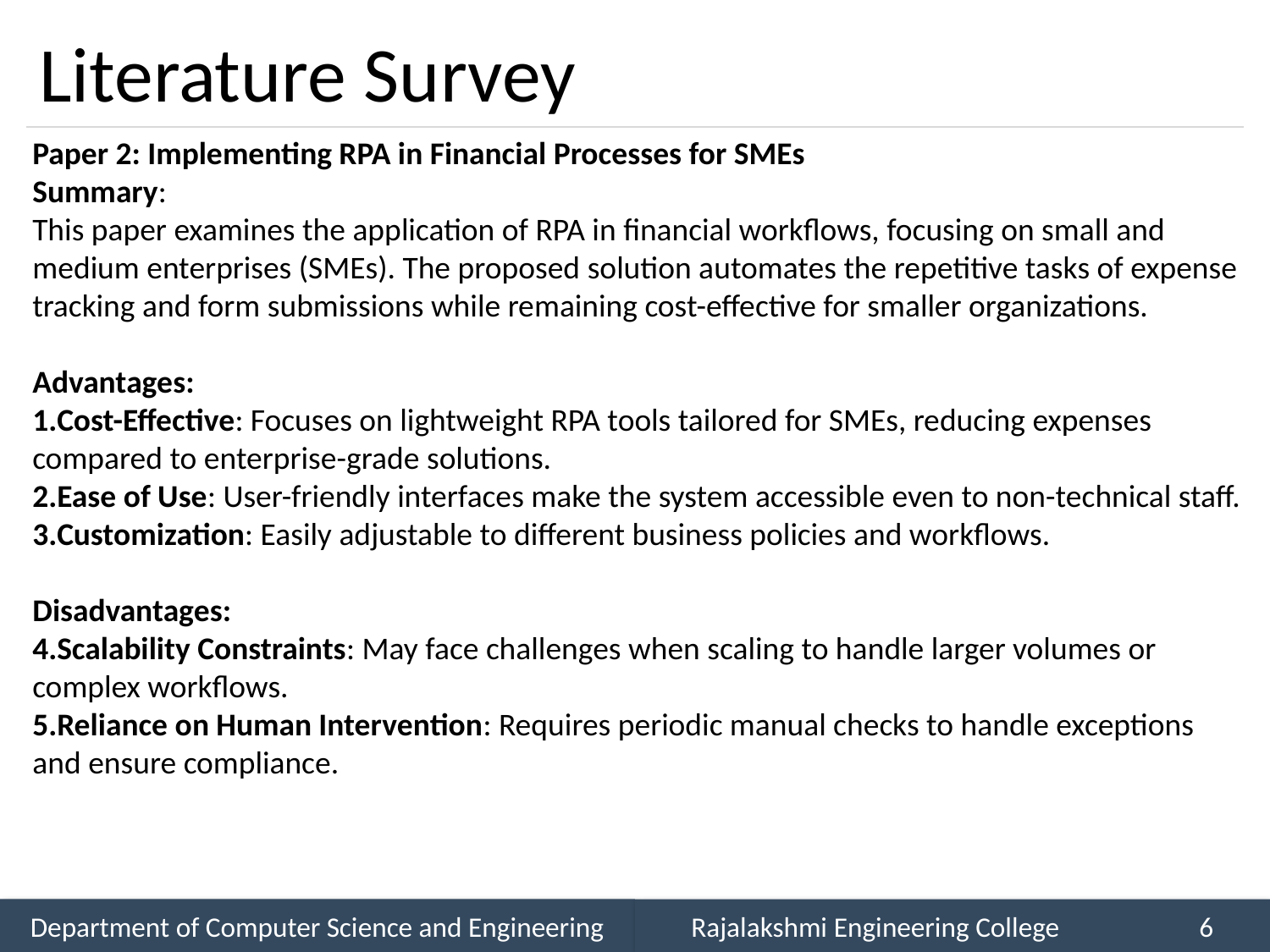

# Literature Survey

Paper 2: Implementing RPA in Financial Processes for SMEs
Summary:
This paper examines the application of RPA in financial workflows, focusing on small and medium enterprises (SMEs). The proposed solution automates the repetitive tasks of expense tracking and form submissions while remaining cost-effective for smaller organizations.

Advantages:
Cost-Effective: Focuses on lightweight RPA tools tailored for SMEs, reducing expenses compared to enterprise-grade solutions.
Ease of Use: User-friendly interfaces make the system accessible even to non-technical staff.
Customization: Easily adjustable to different business policies and workflows.

Disadvantages:
Scalability Constraints: May face challenges when scaling to handle larger volumes or complex workflows.
Reliance on Human Intervention: Requires periodic manual checks to handle exceptions and ensure compliance.